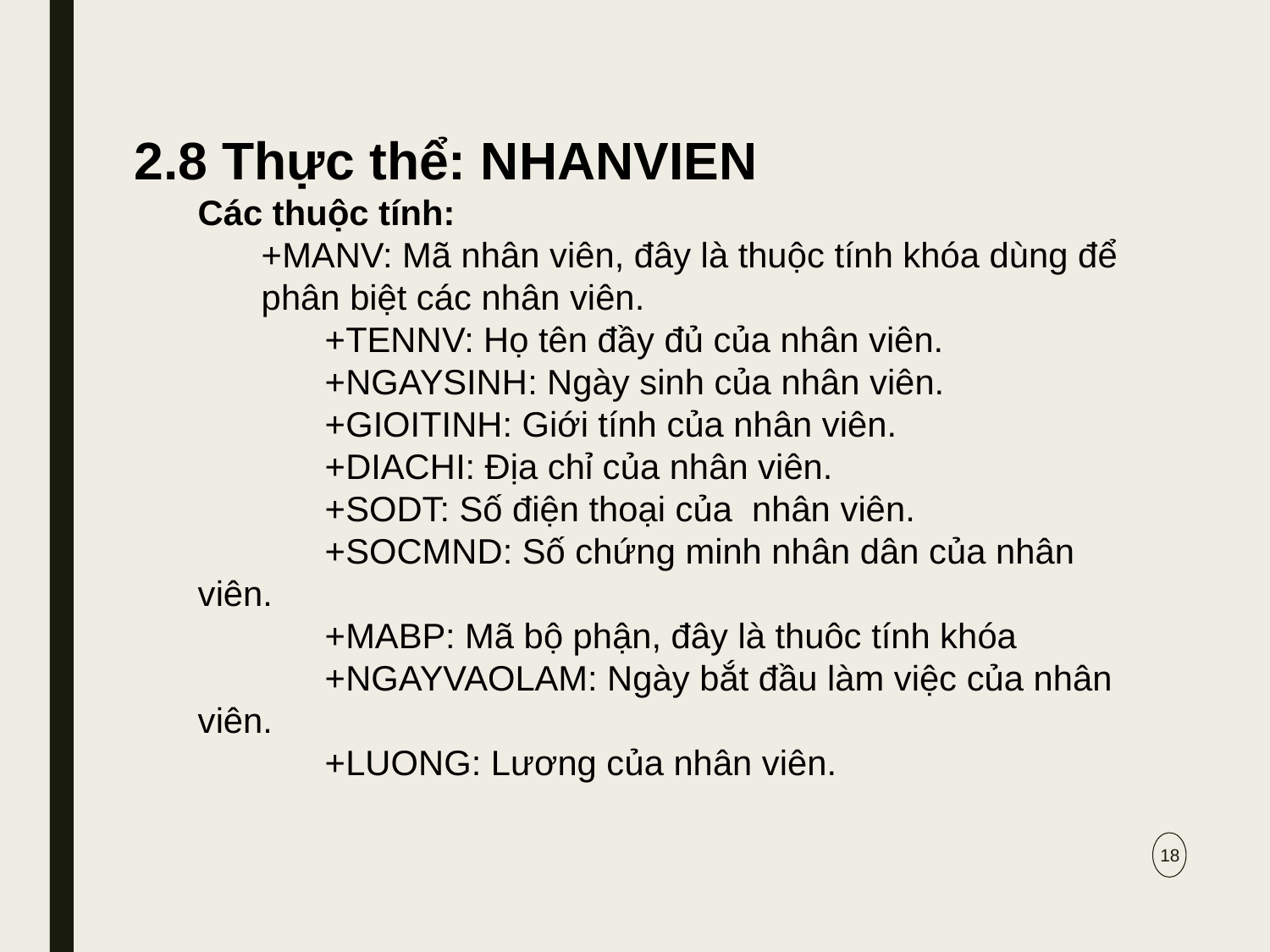

2.8 Thực thể: NHANVIEN
Các thuộc tính:
+MANV: Mã nhân viên, đây là thuộc tính khóa dùng để phân biệt các nhân viên.
	+TENNV: Họ tên đầy đủ của nhân viên.
	+NGAYSINH: Ngày sinh của nhân viên.
	+GIOITINH: Giới tính của nhân viên.
	+DIACHI: Địa chỉ của nhân viên.
	+SODT: Số điện thoại của  nhân viên.
	+SOCMND: Số chứng minh nhân dân của nhân viên.
	+MABP: Mã bộ phận, đây là thuôc tính khóa
	+NGAYVAOLAM: Ngày bắt đầu làm việc của nhân viên.
	+LUONG: Lương của nhân viên.

18